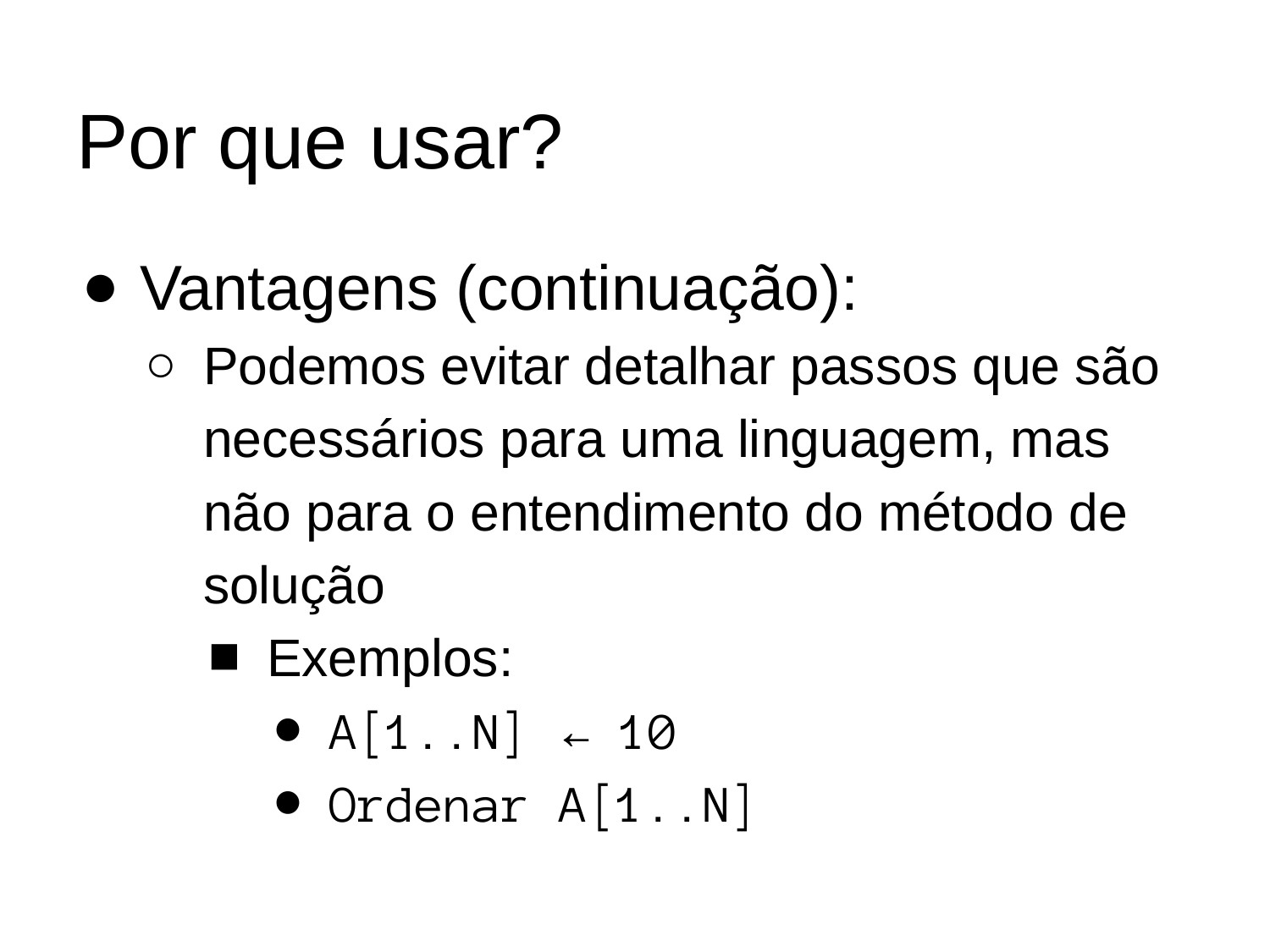

# Por que usar?
Vantagens (continuação):
Podemos evitar detalhar passos que são necessários para uma linguagem, mas não para o entendimento do método de solução
Exemplos:
A[1..N] ← 10
Ordenar A[1..N]